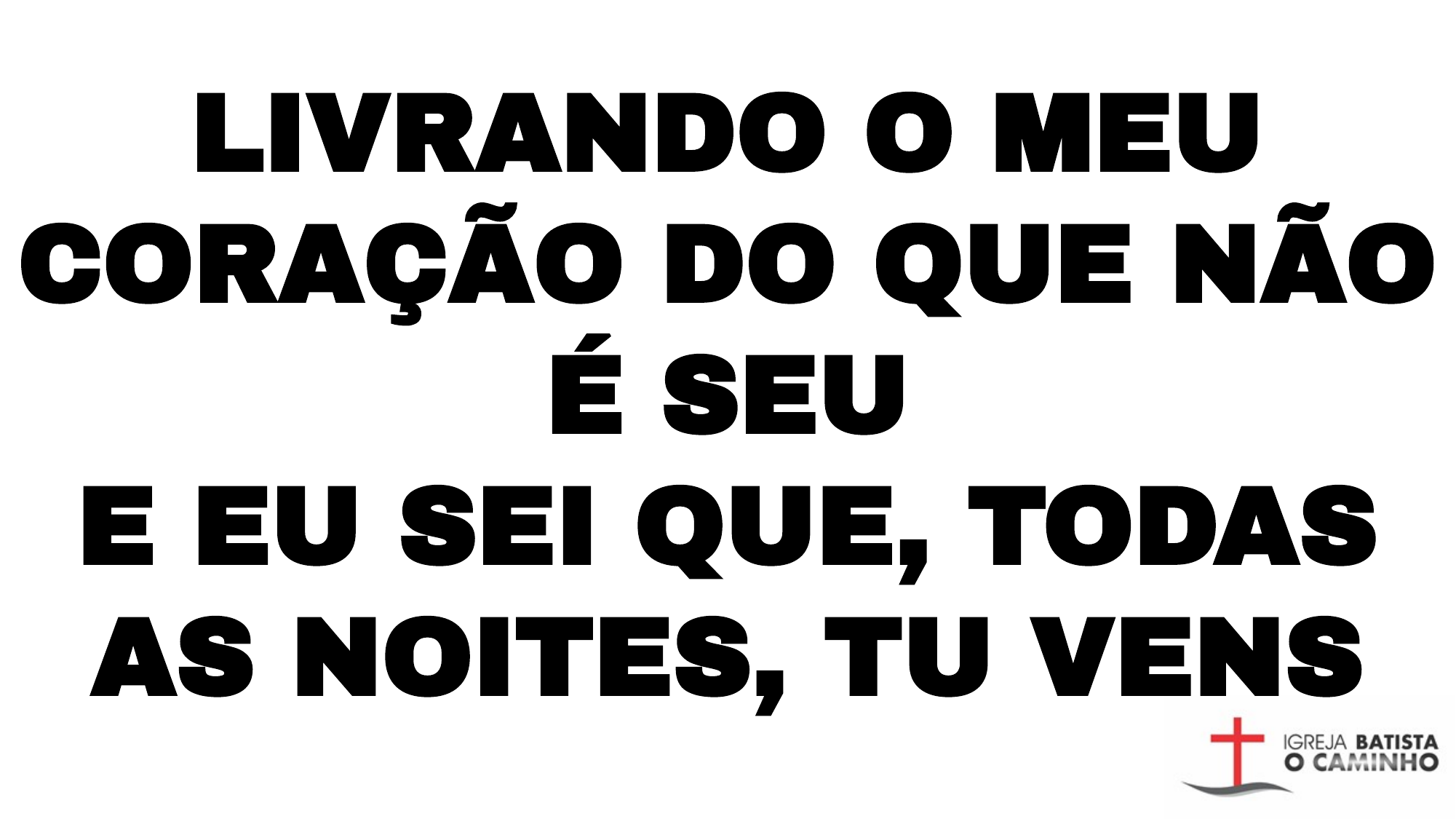

LIVRANDO O MEU CORAÇÃO DO QUE NÃO É SEU
E EU SEI QUE, TODAS AS NOITES, TU VENS